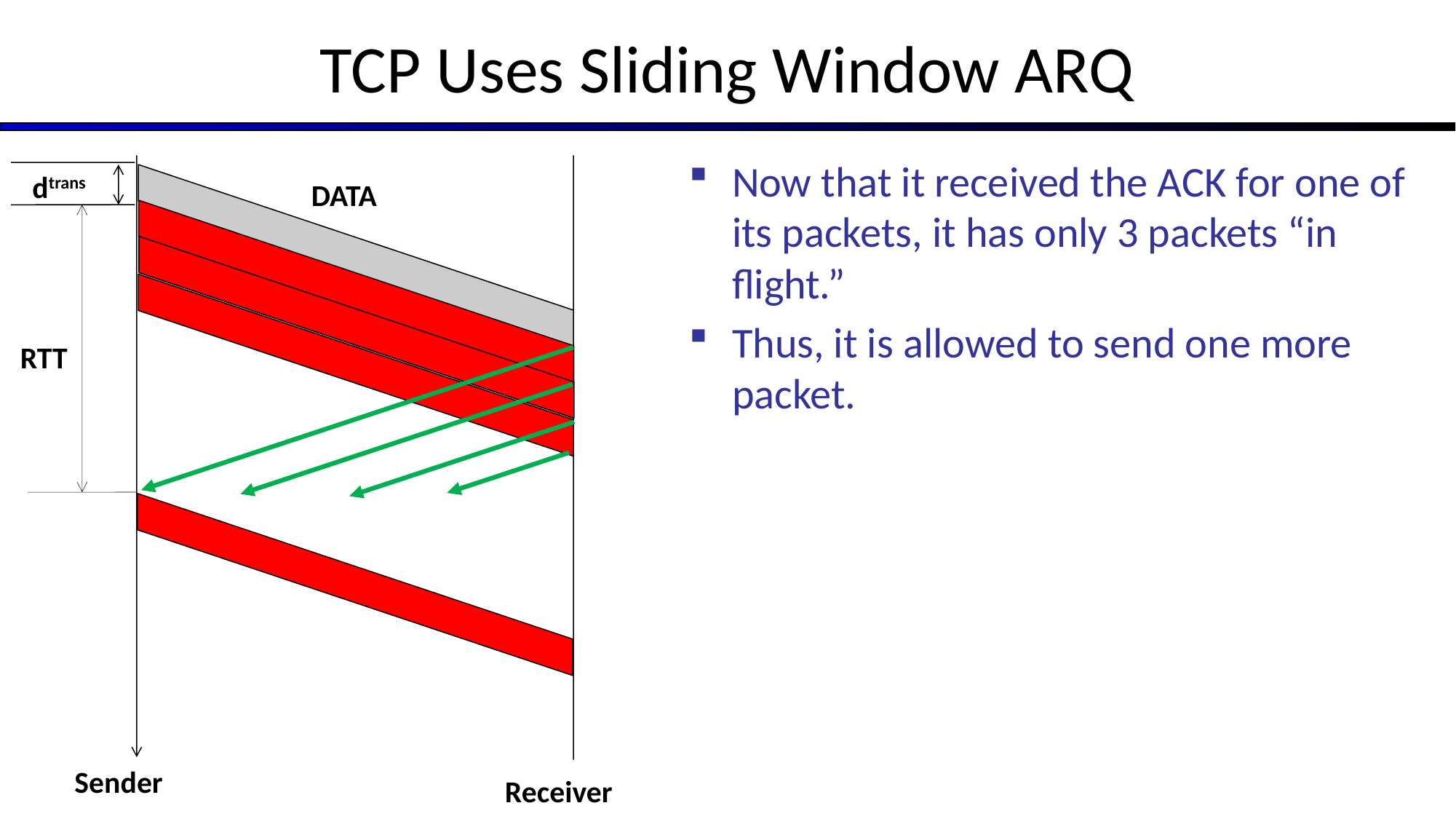

# TCP Uses Sliding Window ARQ
Now that it received the ACK for one of its packets, it has only 3 packets “in flight.”
Thus, it is allowed to send one more packet.

dtrans

DATA

RTT

Sender
Receiver